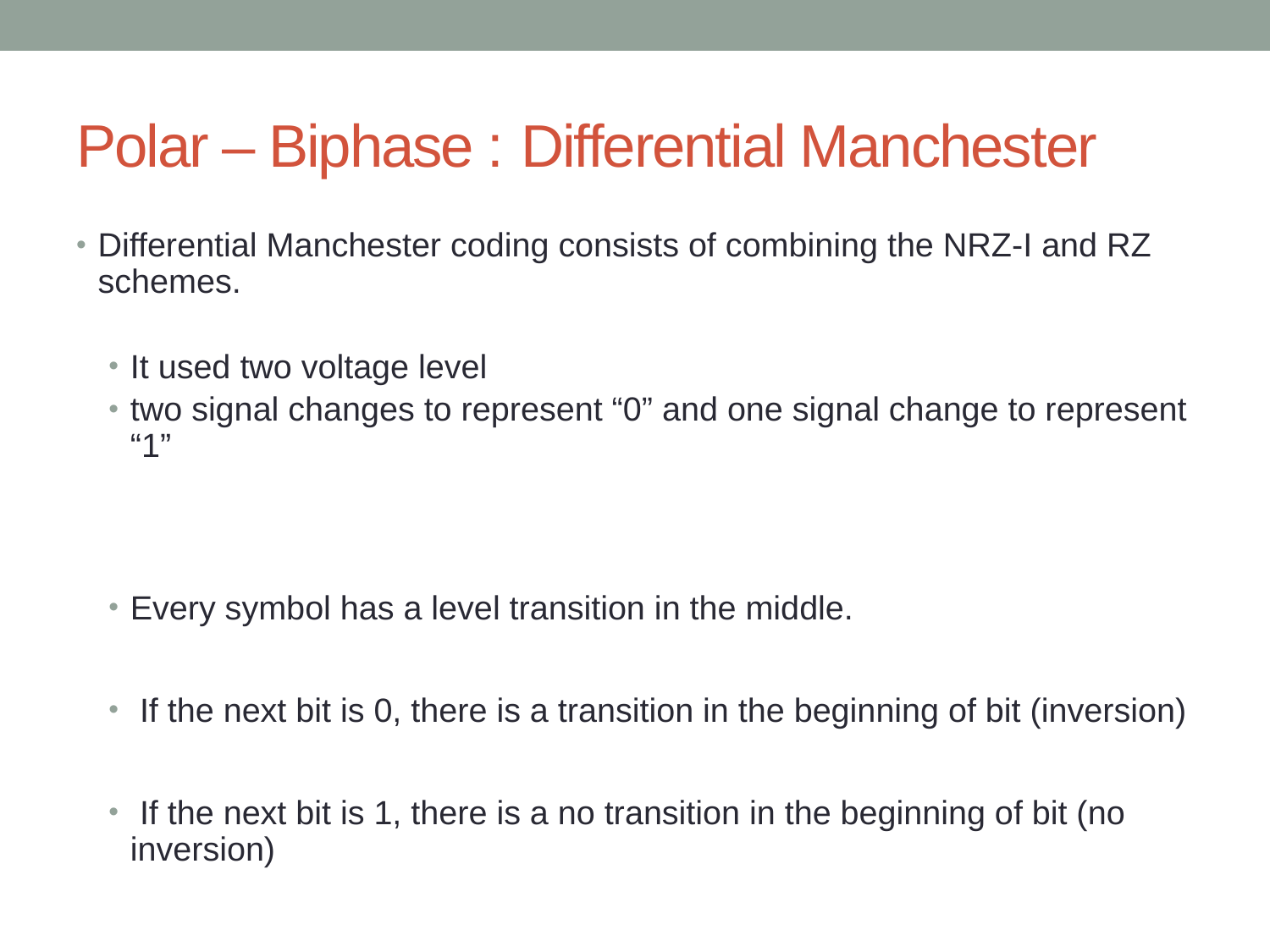

# Polar – Biphase : Differential Manchester
Differential Manchester coding consists of combining the NRZ-I and RZ schemes.

It used two voltage level
two signal changes to represent “0” and one signal change to represent “1”

Every symbol has a level transition in the middle.

 If the next bit is 0, there is a transition in the beginning of bit (inversion)

 If the next bit is 1, there is a no transition in the beginning of bit (no inversion)